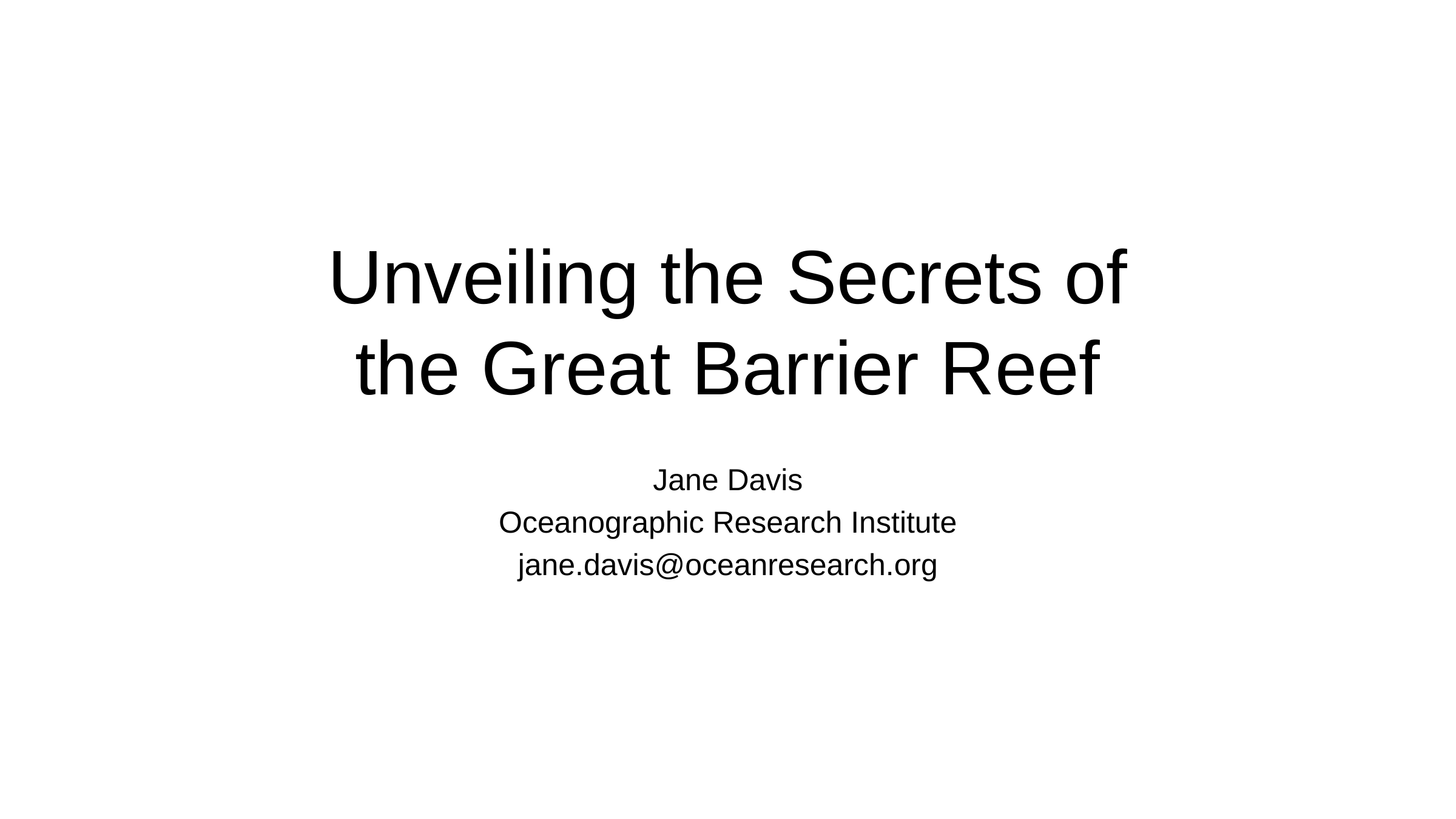

# Unveiling the Secrets of the Great Barrier Reef
Jane Davis
Oceanographic Research Institute
jane.davis@oceanresearch.org